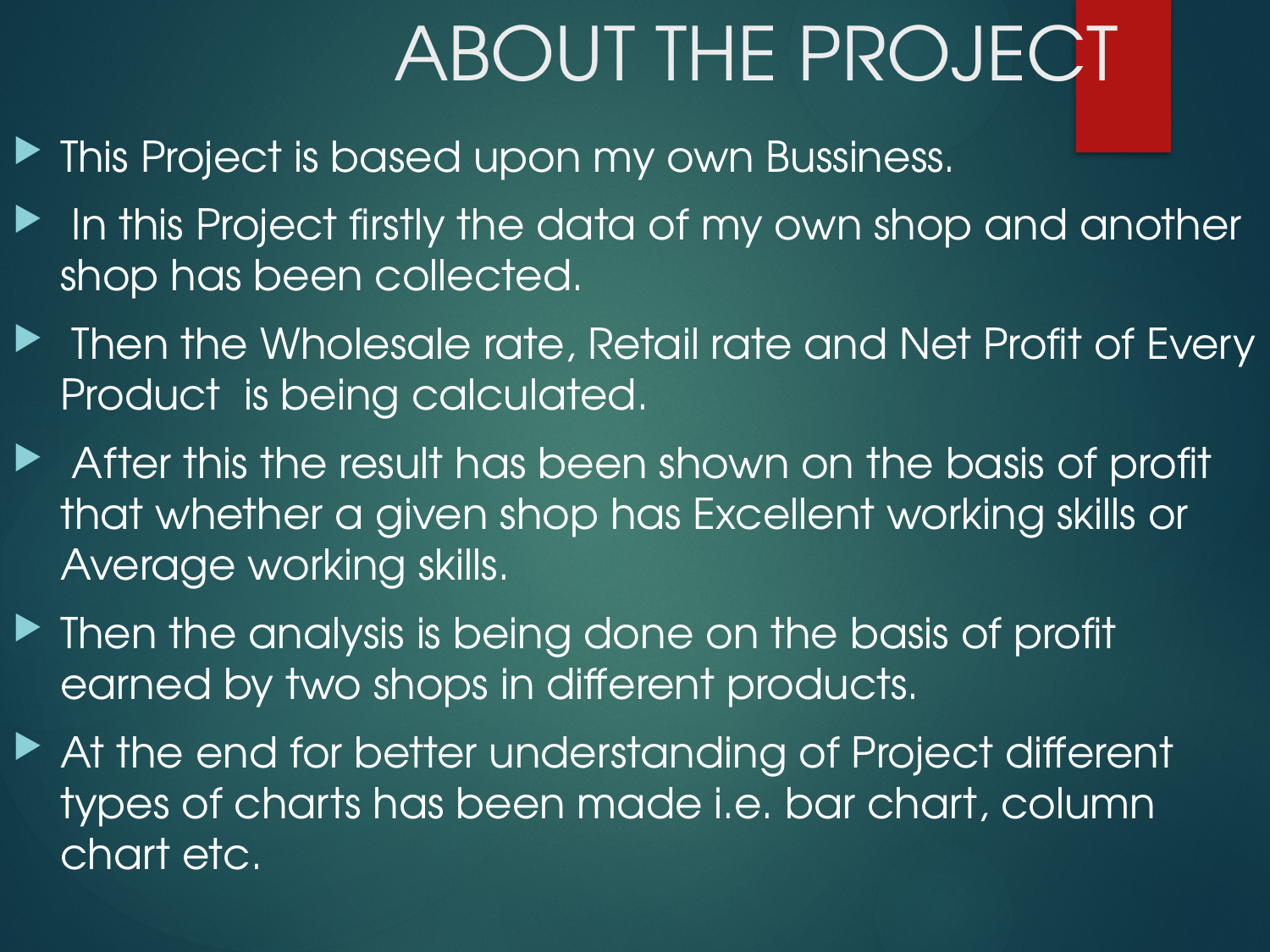

# ABOUT THE PROJECT
This Project is based upon my own Bussiness.
 In this Project firstly the data of my own shop and another shop has been collected.
 Then the Wholesale rate, Retail rate and Net Profit of Every Product  is being calculated.
 After this the result has been shown on the basis of profit  that whether a given shop has Excellent working skills or Average working skills.
Then the analysis is being done on the basis of profit earned by two shops in different products.
At the end for better understanding of Project different types of charts has been made i.e. bar chart, column chart etc.